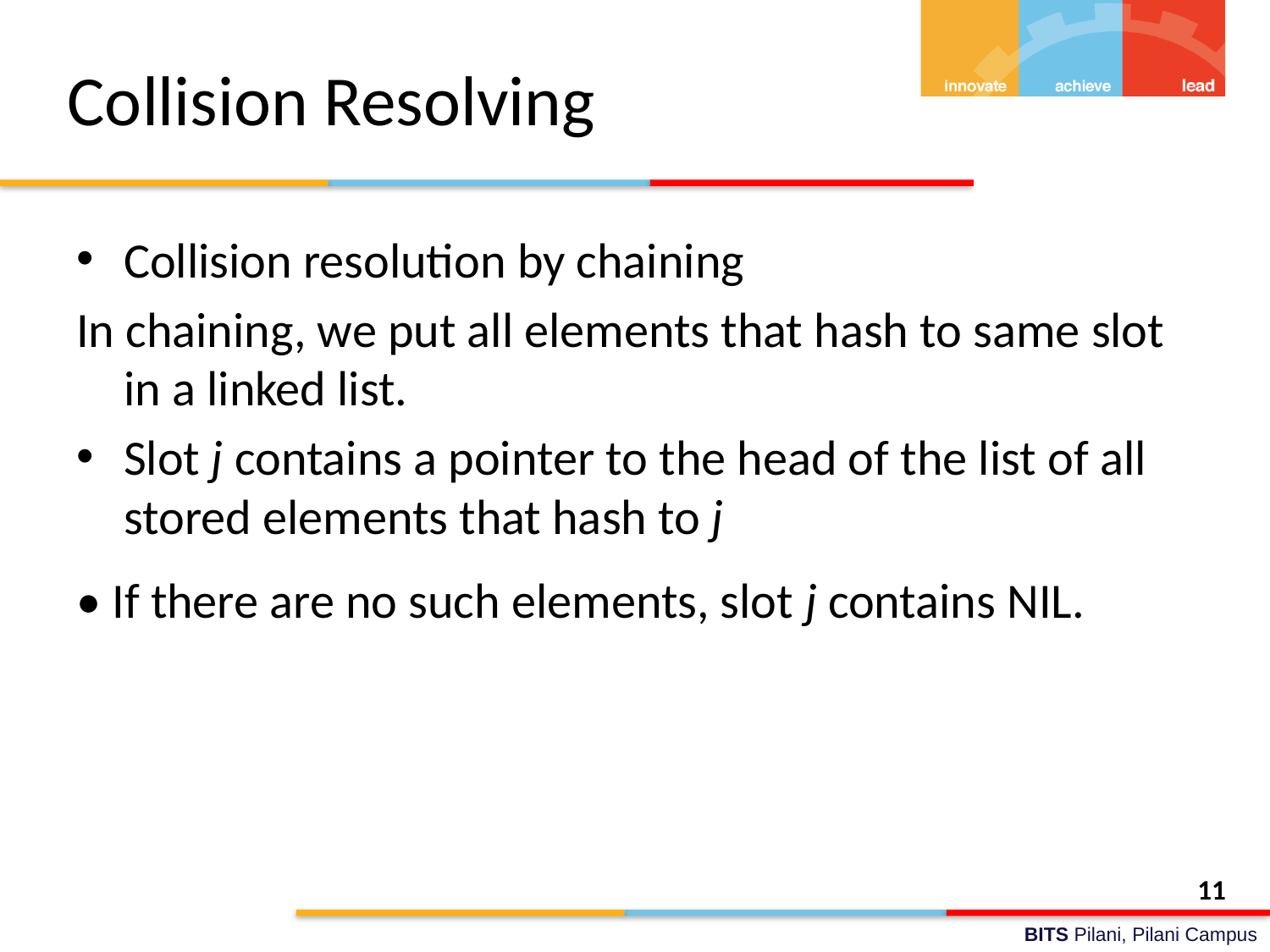

# Collision Resolving
Collision resolution by chaining
In chaining, we put all elements that hash to same slot in a linked list.
Slot j contains a pointer to the head of the list of all stored elements that hash to j
• If there are no such elements, slot j contains NIL.

11